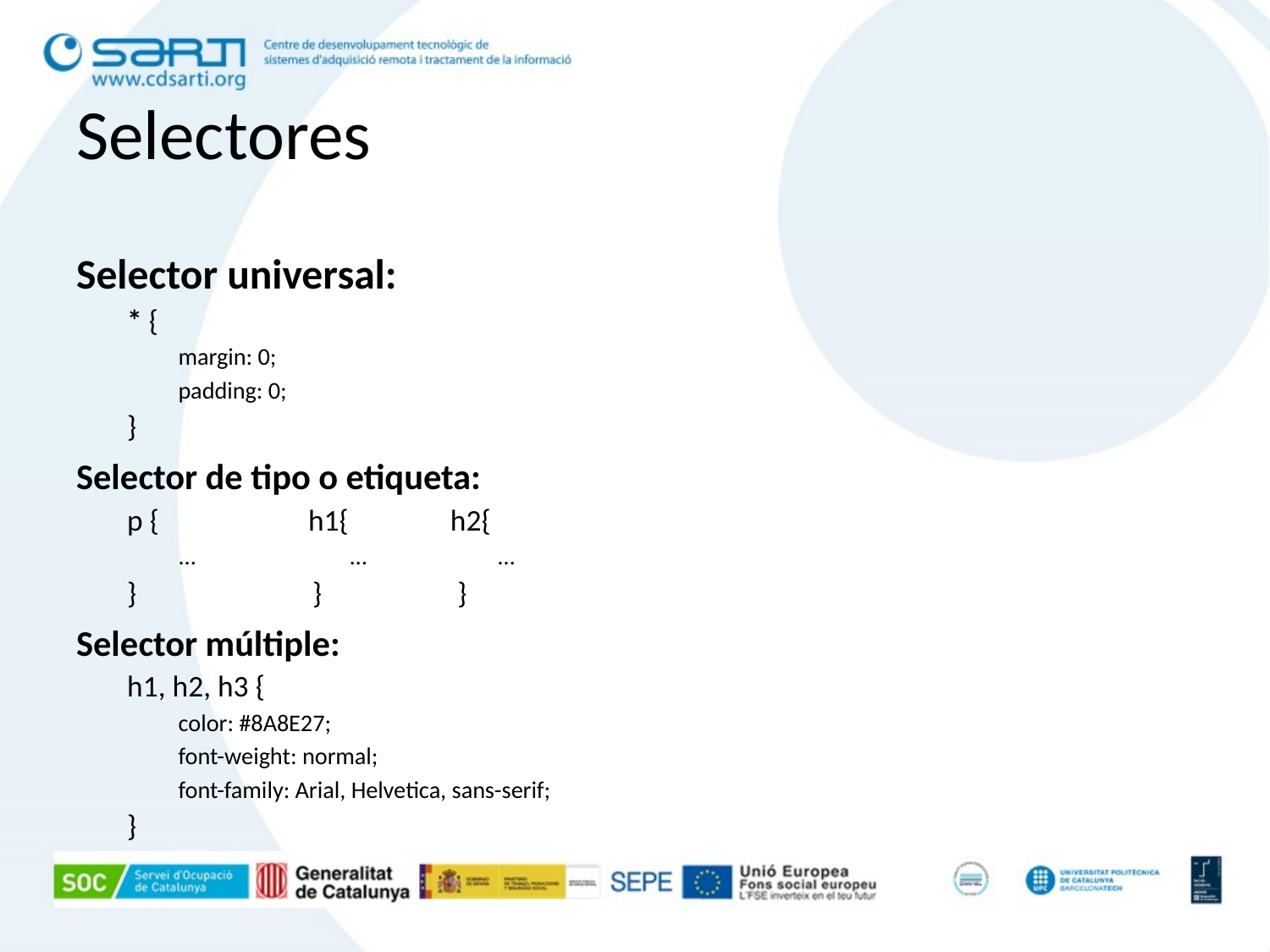

# Selectores
Selector universal:
* {
margin: 0;
padding: 0;
}
Selector de tipo o etiqueta:
p {                      h1{               h2{
...                            …                        …
}                          }                    }
Selector múltiple:
h1, h2, h3 {
color: #8A8E27;
font-weight: normal;
font-family: Arial, Helvetica, sans-serif;
}